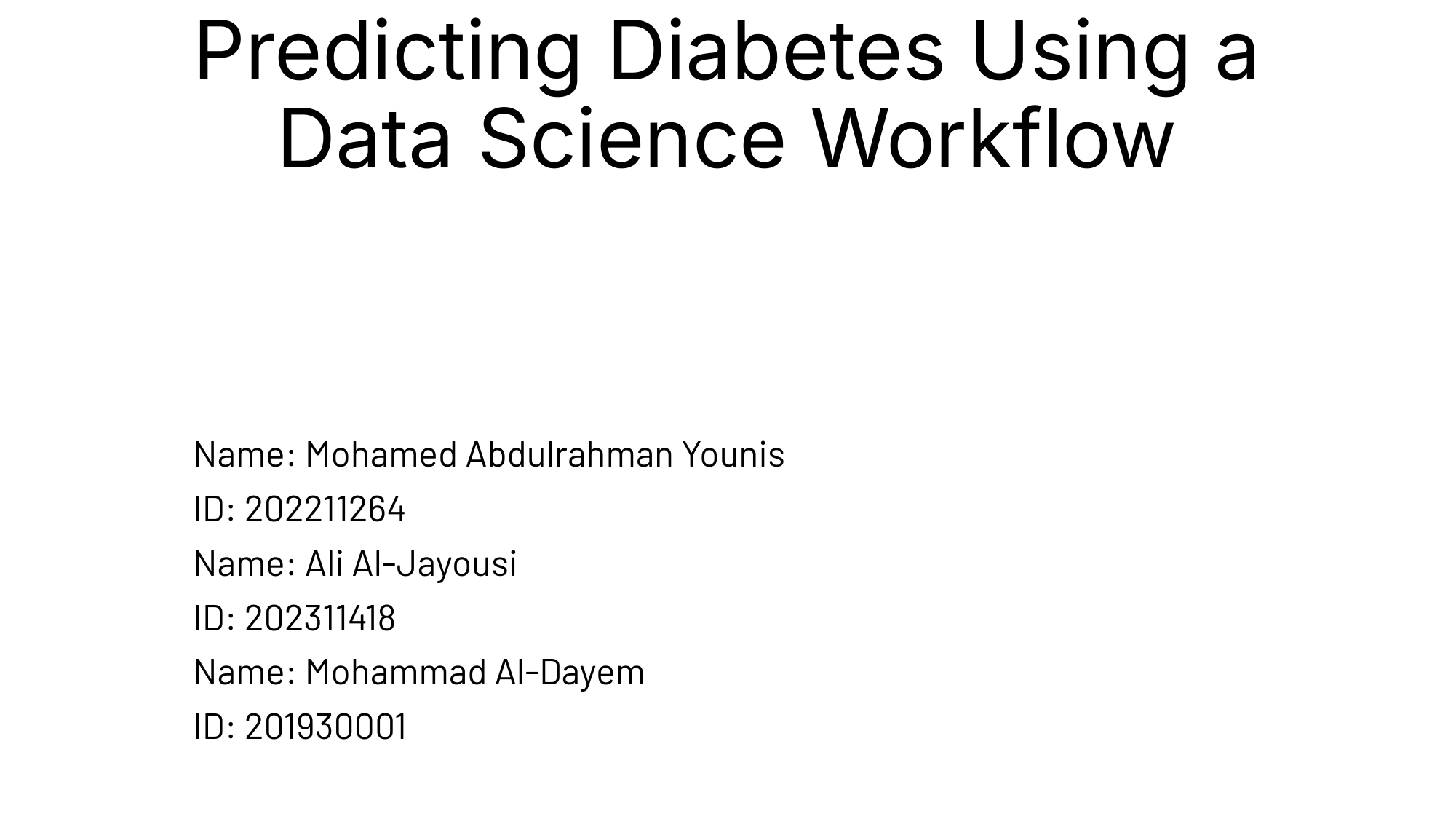

# Predicting Diabetes Using a Data Science Workflow
Name: Mohamed Abdulrahman Younis
ID: 202211264
Name: Ali Al-Jayousi
ID: 202311418
Name: Mohammad Al-Dayem
ID: 201930001